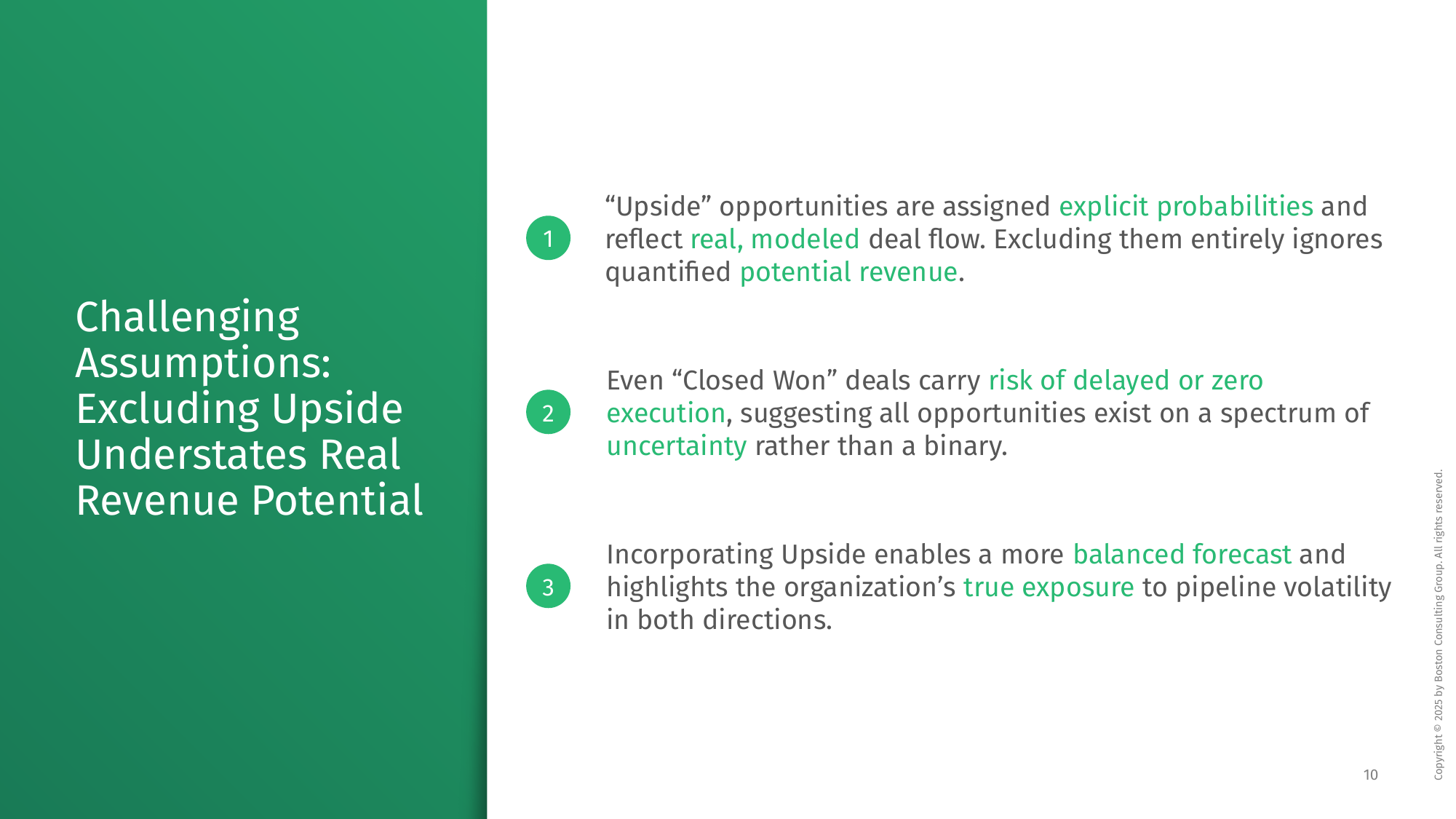

“Upside” opportunities are assigned explicit probabilities and reflect real, modeled deal flow. Excluding them entirely ignores quantified potential revenue.
1
# Challenging Assumptions: Excluding Upside Understates Real Revenue Potential
Even “Closed Won” deals carry risk of delayed or zero execution, suggesting all opportunities exist on a spectrum of uncertainty rather than a binary.
2
Incorporating Upside enables a more balanced forecast and highlights the organization’s true exposure to pipeline volatility in both directions.
3